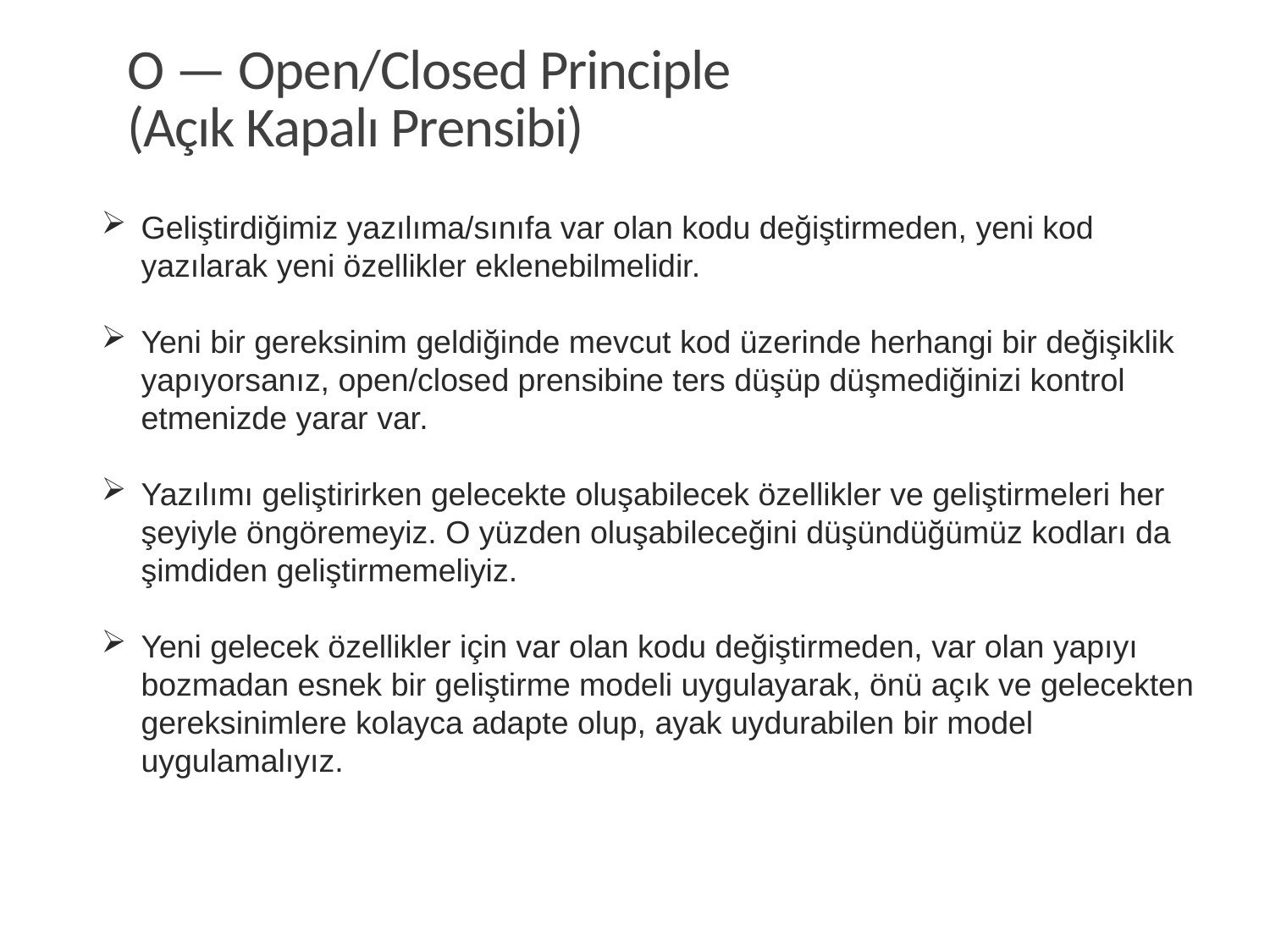

# O — Open/Closed Principle (Açık Kapalı Prensibi)
Geliştirdiğimiz yazılıma/sınıfa var olan kodu değiştirmeden, yeni kod yazılarak yeni özellikler eklenebilmelidir.

Yeni bir gereksinim geldiğinde mevcut kod üzerinde herhangi bir değişiklik yapıyorsanız, open/closed prensibine ters düşüp düşmediğinizi kontrol etmenizde yarar var.

Yazılımı geliştirirken gelecekte oluşabilecek özellikler ve geliştirmeleri her şeyiyle öngöremeyiz. O yüzden oluşabileceğini düşündüğümüz kodları da şimdiden geliştirmemeliyiz.

Yeni gelecek özellikler için var olan kodu değiştirmeden, var olan yapıyı bozmadan esnek bir geliştirme modeli uygulayarak, önü açık ve gelecekten gereksinimlere kolayca adapte olup, ayak uydurabilen bir model uygulamalıyız.
10